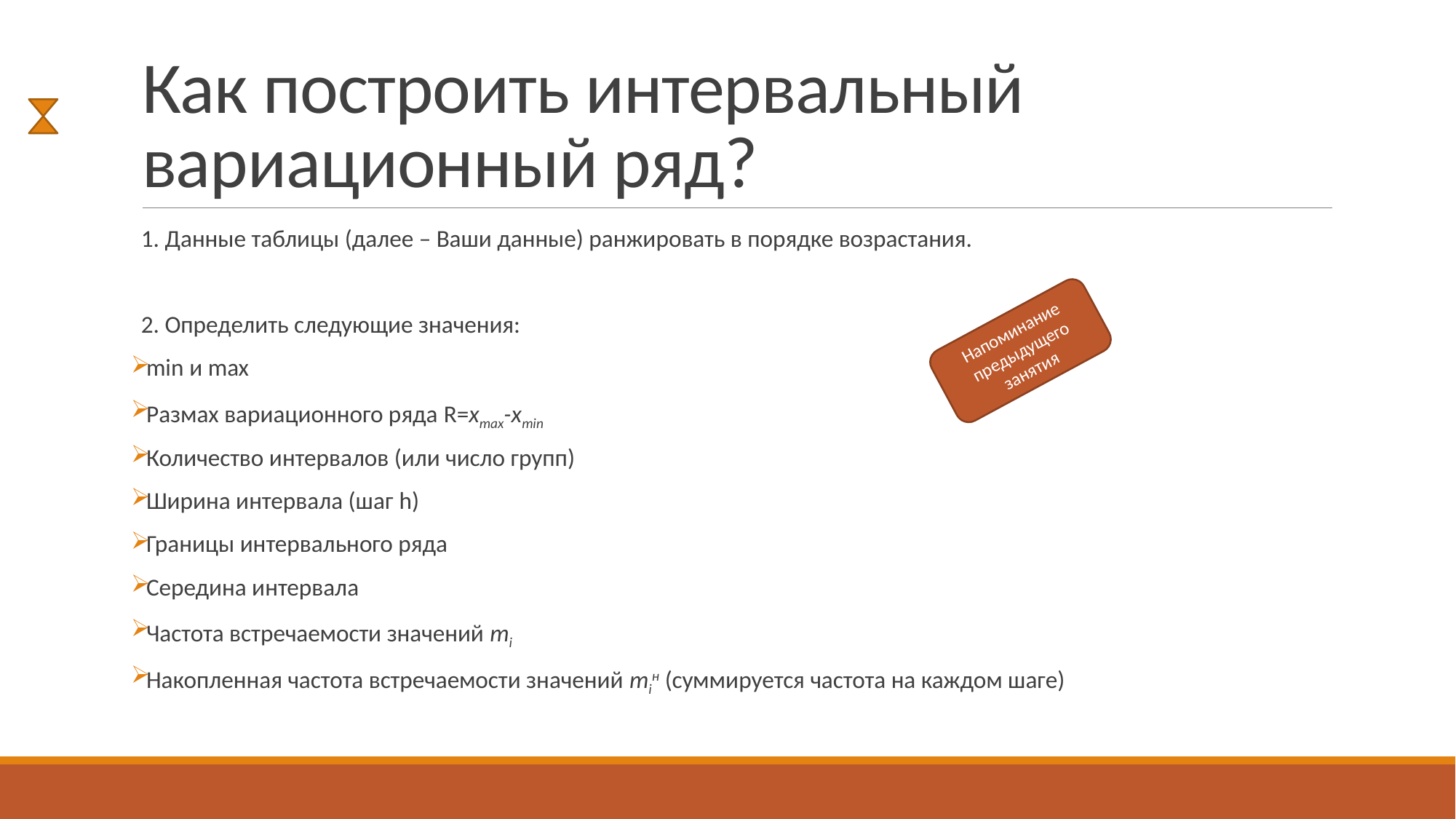

# Как построить интервальный вариационный ряд?

1. Данные таблицы (далее – Ваши данные) ранжировать в порядке возрастания.

2. Определить следующие значения:
min и max
Размах вариационного ряда R=xmax-xmin
Количество интервалов (или число групп)
Ширина интервала (шаг h)
Границы интервального ряда
Середина интервала
Частота встречаемости значений mi
Накопленная частота встречаемости значений miн (суммируется частота на каждом шаге)

Напоминание предыдущего занятия